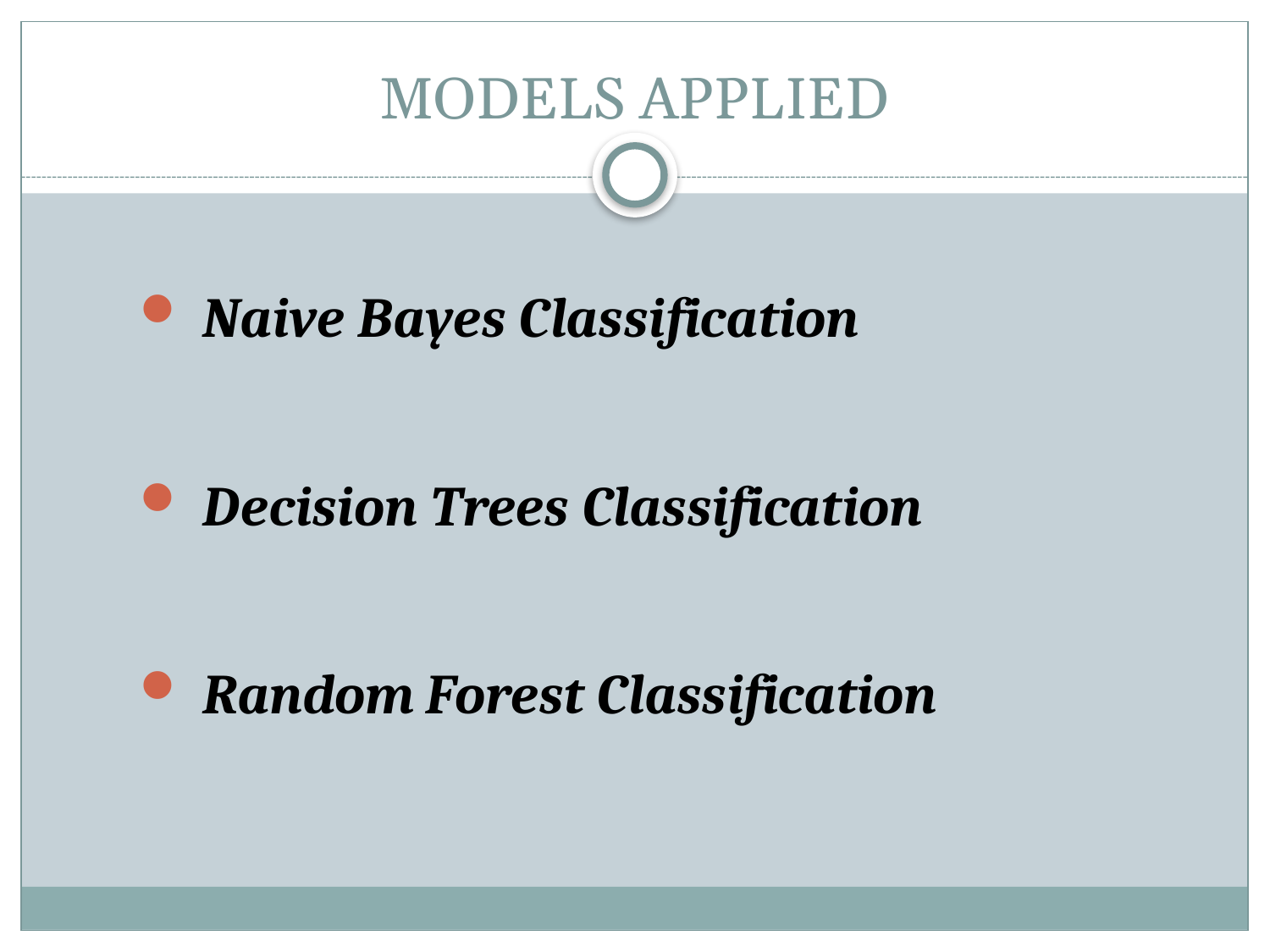

# MODELS APPLIED
Naive Bayes Classification

Decision Trees Classification

Random Forest Classification